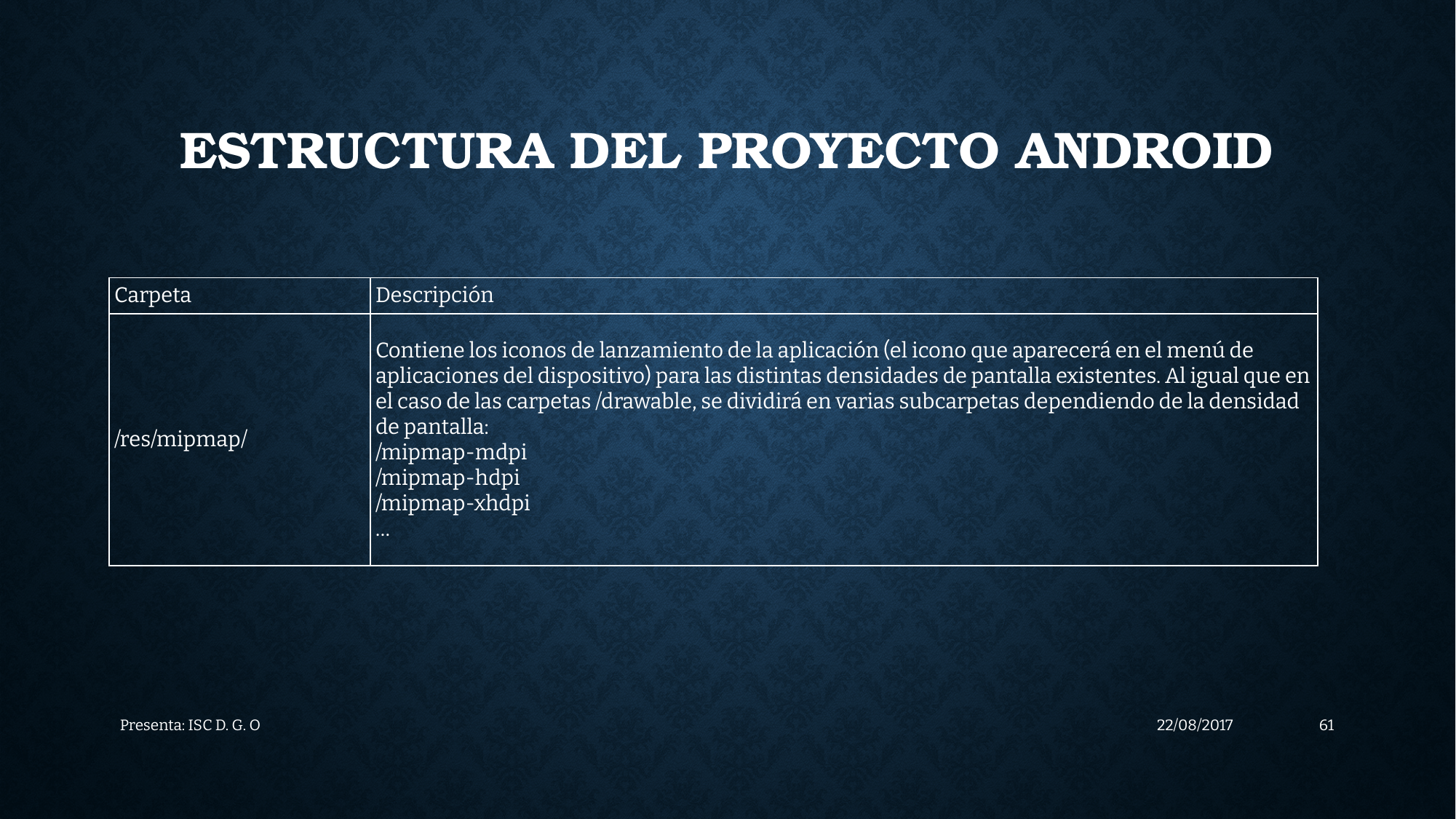

# Estructura del proyecto android
| Carpeta | Descripción |
| --- | --- |
| /res/mipmap/ | Contiene los iconos de lanzamiento de la aplicación (el icono que aparecerá en el menú de aplicaciones del dispositivo) para las distintas densidades de pantalla existentes. Al igual que en el caso de las carpetas /drawable, se dividirá en varias subcarpetas dependiendo de la densidad de pantalla: /mipmap-mdpi /mipmap-hdpi /mipmap-xhdpi … |
Presenta: ISC D. G. O
22/08/2017
61